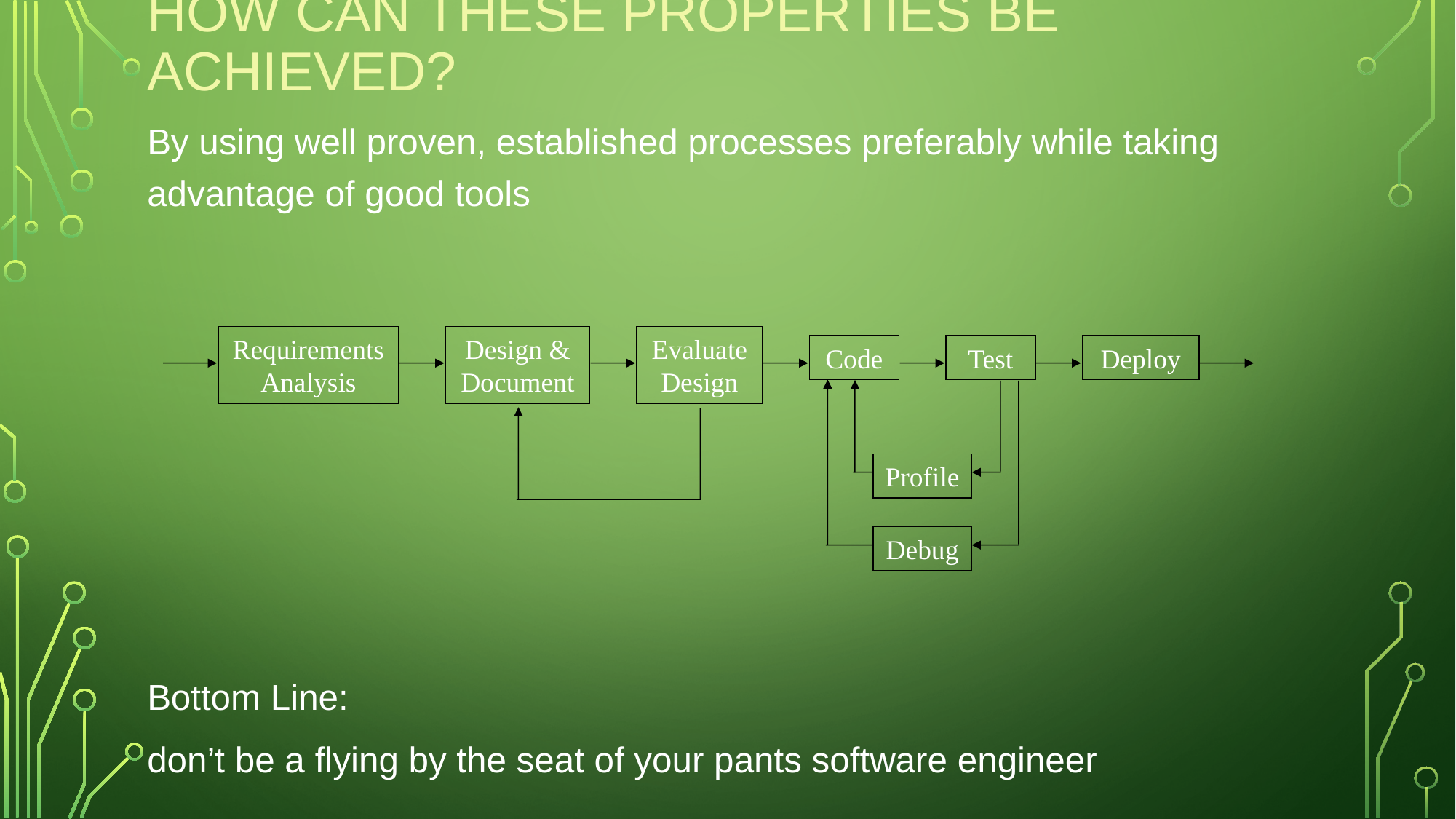

# How can these properties be achieved?
By using well proven, established processes preferably while taking advantage of good tools

Bottom Line:
don’t be a flying by the seat of your pants software engineer

Requirements Analysis
Design & Document
Evaluate Design
Code
Test
Deploy

Profile

Debug